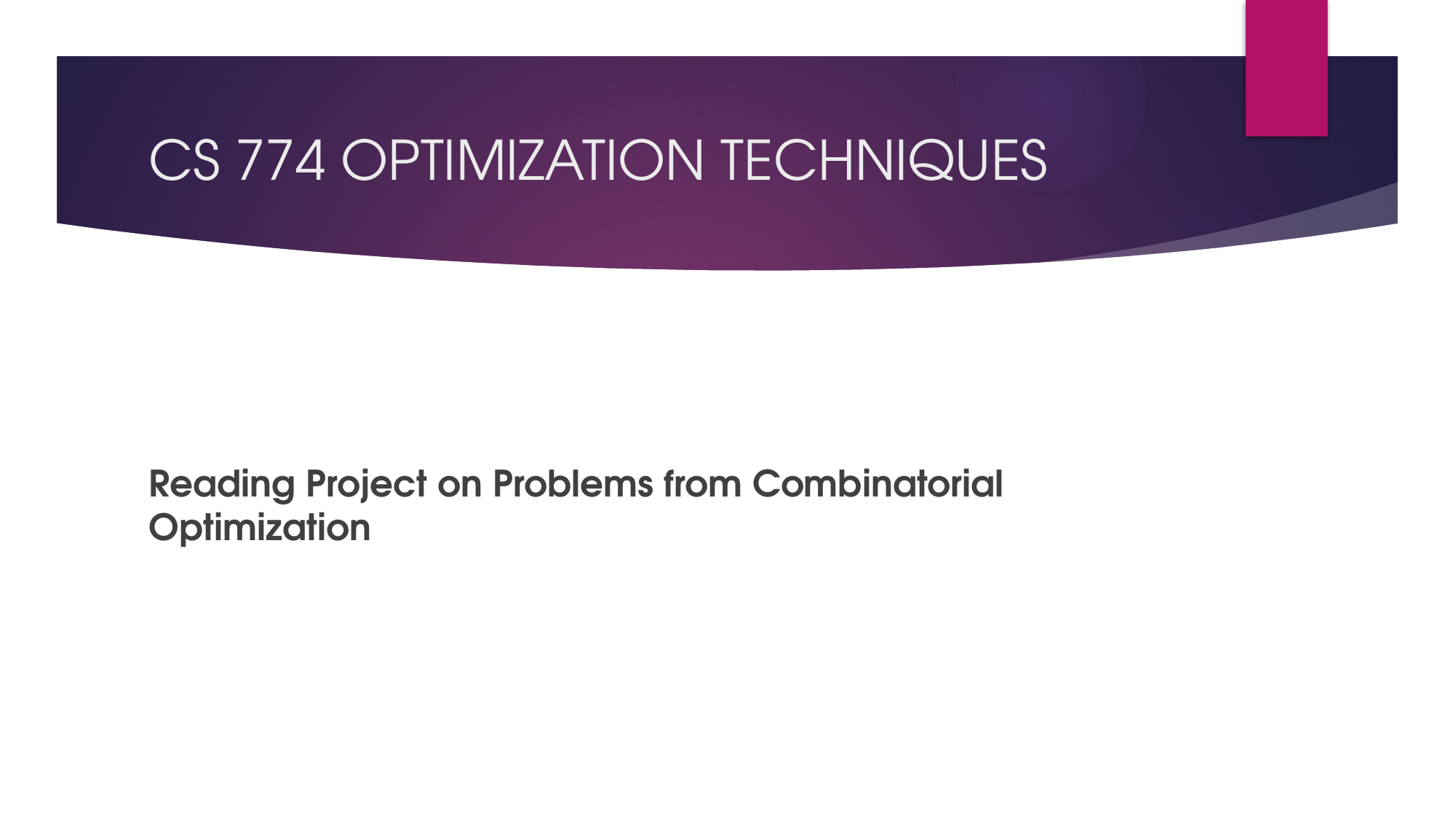

# CS 774 OPTIMIZATION TECHNIQUES

Reading Project on Problems from Combinatorial Optimization